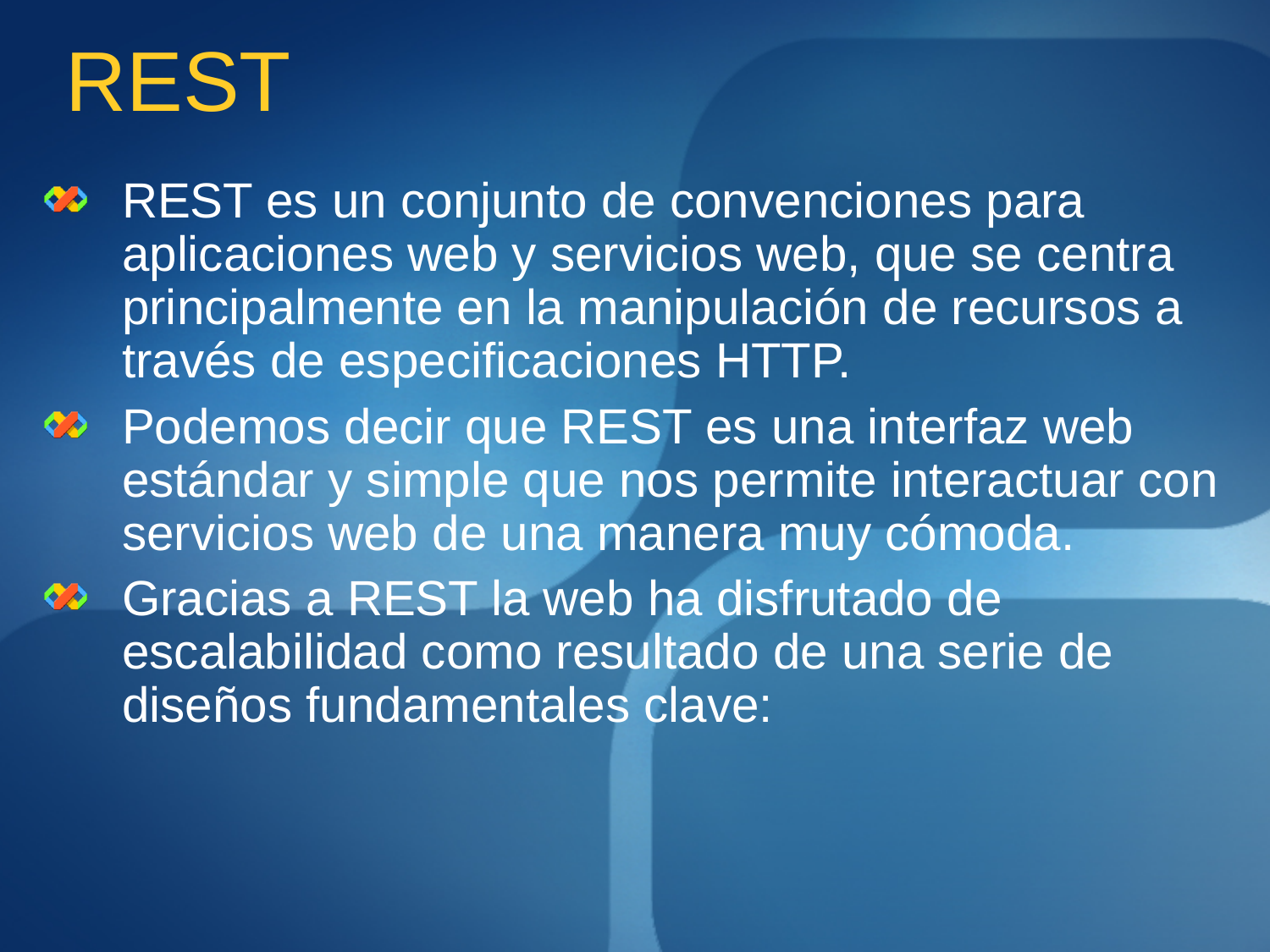

# REST
REST es un conjunto de convenciones para aplicaciones web y servicios web, que se centra principalmente en la manipulación de recursos a través de especificaciones HTTP.
Podemos decir que REST es una interfaz web estándar y simple que nos permite interactuar con servicios web de una manera muy cómoda.
Gracias a REST la web ha disfrutado de escalabilidad como resultado de una serie de diseños fundamentales clave: